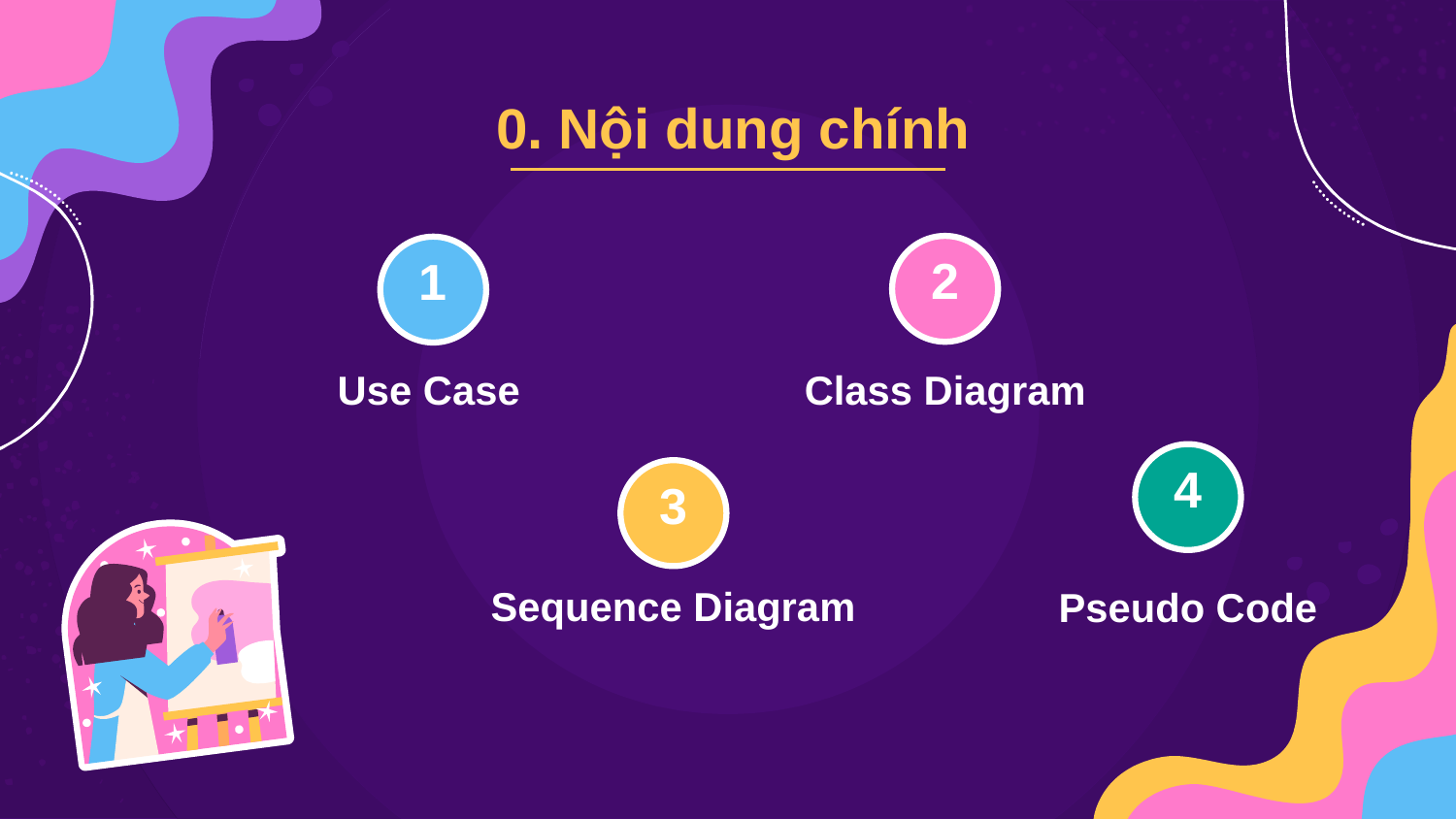

0. Nội dung chính

2
1
Use Case
Class Diagram

4
3

Sequence Diagram
Pseudo Code